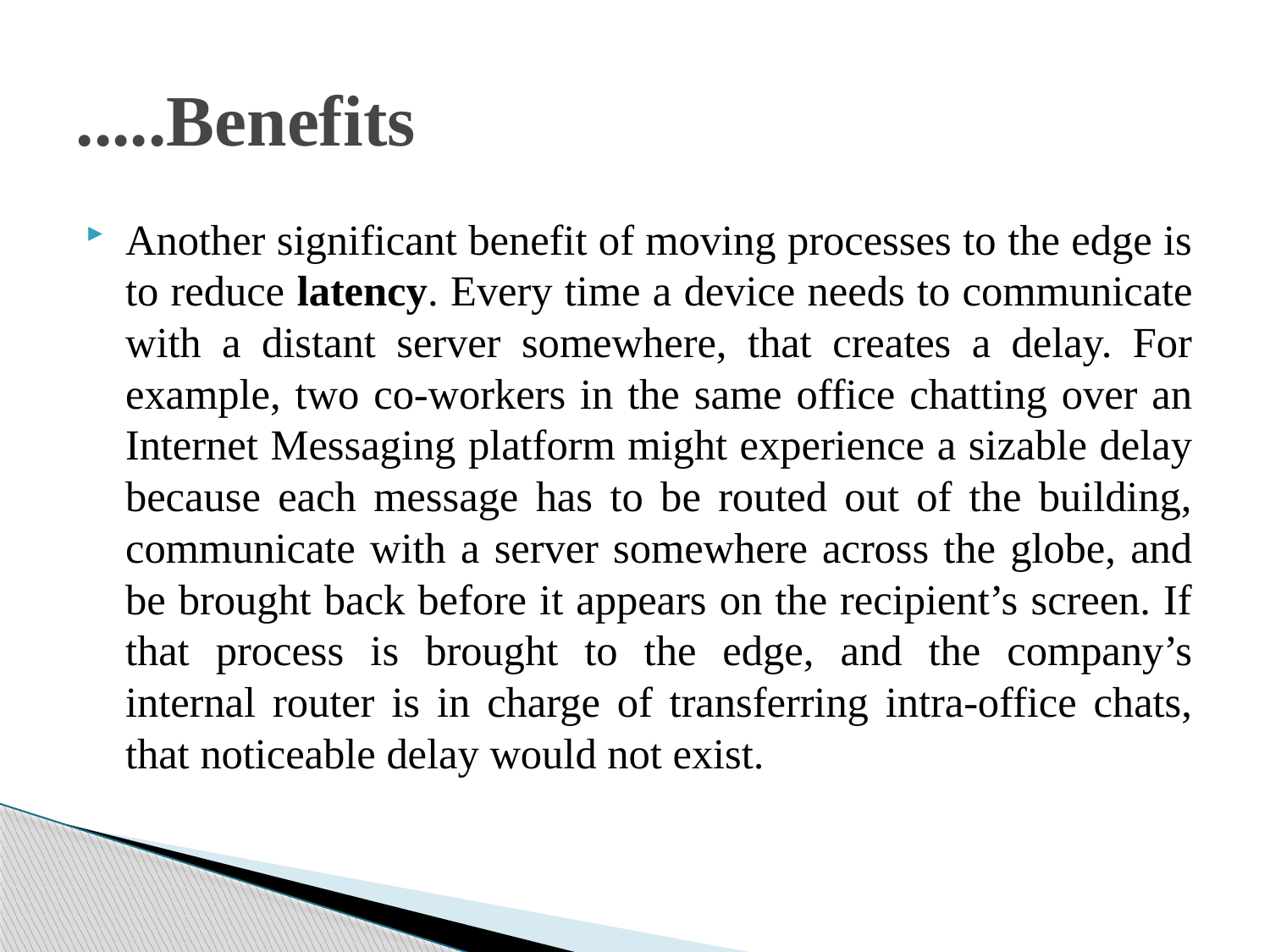

# .....Benefits
Another significant benefit of moving processes to the edge is to reduce latency. Every time a device needs to communicate with a distant server somewhere, that creates a delay. For example, two co-workers in the same office chatting over an Internet Messaging platform might experience a sizable delay because each message has to be routed out of the building, communicate with a server somewhere across the globe, and be brought back before it appears on the recipient’s screen. If that process is brought to the edge, and the company’s internal router is in charge of transferring intra-office chats, that noticeable delay would not exist.
36